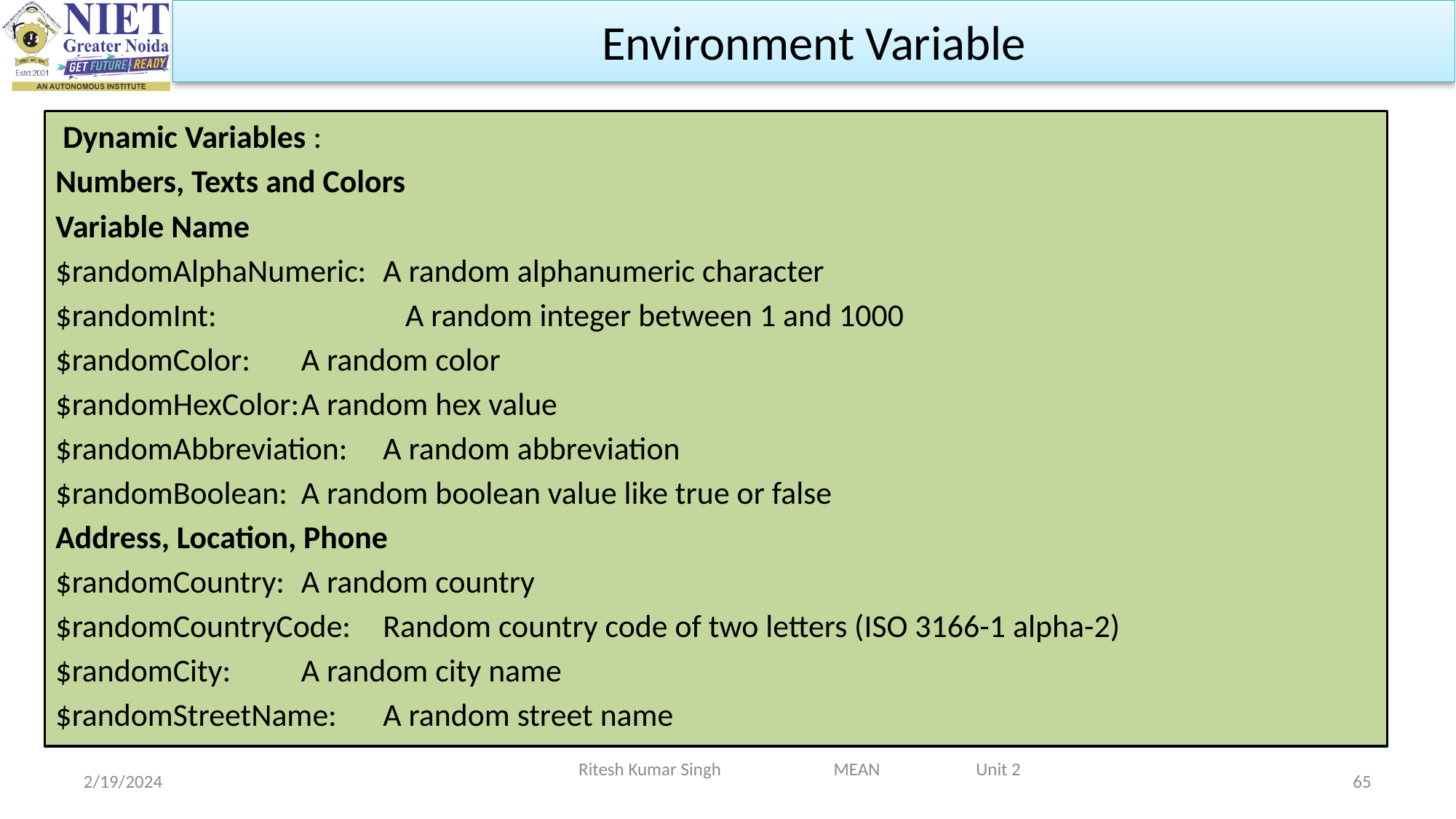

Environment Variable
 Dynamic Variables :
Numbers, Texts and Colors
Variable Name
$randomAlphaNumeric:	A random alphanumeric character
$randomInt:                          A random integer between 1 and 1000
$randomColor:     	A random color
$randomHexColor:	A random hex value
$randomAbbreviation:	A random abbreviation
$randomBoolean:	A random boolean value like true or false
Address, Location, Phone
$randomCountry: 	A random country
$randomCountryCode:	Random country code of two letters (ISO 3166-1 alpha-2)
$randomCity:        	A random city name
$randomStreetName:	A random street name
Ritesh Kumar Singh                           MEAN                       Unit 2
2/19/2024
65